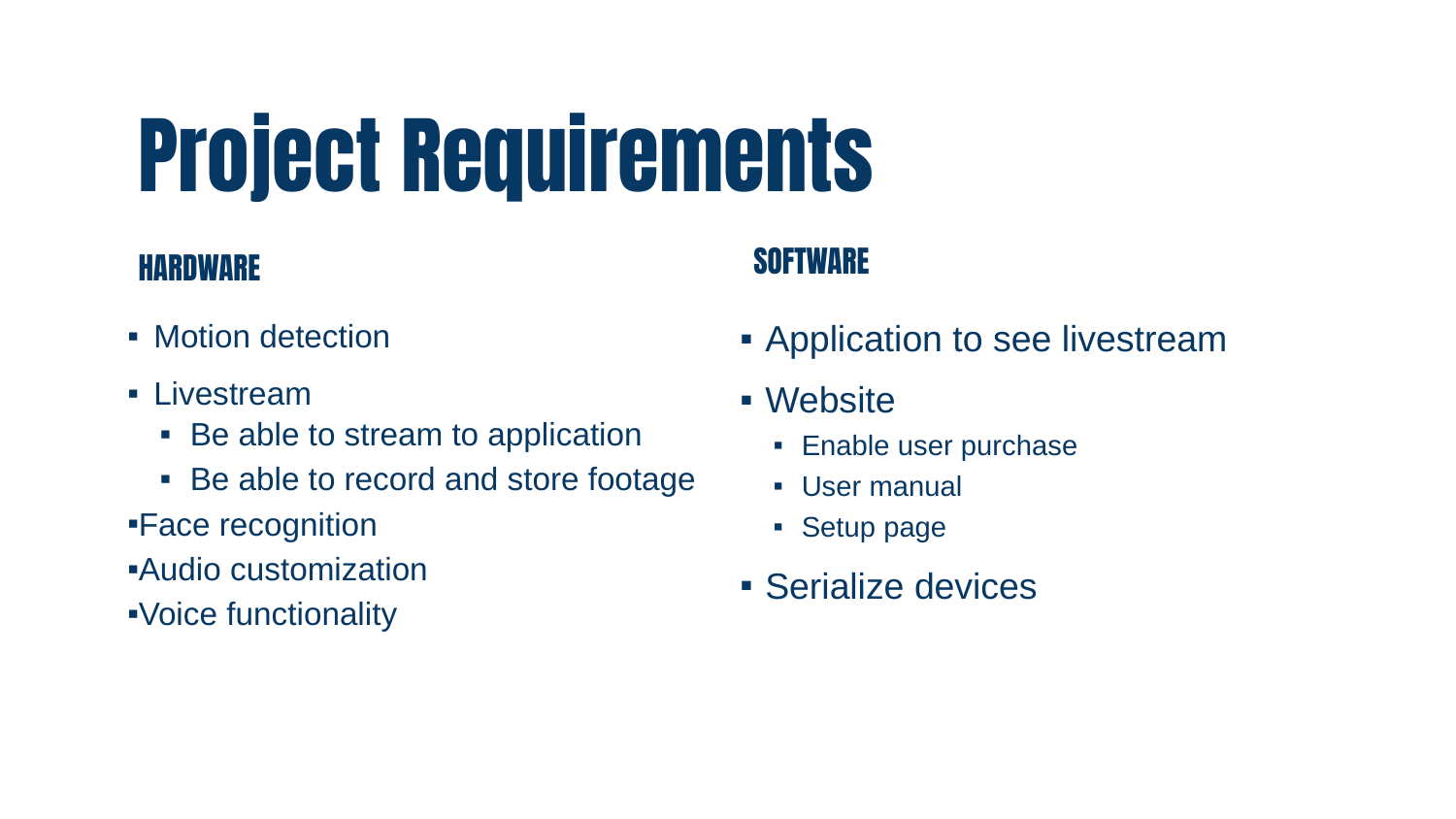

# Project Requirements
SOFTWARE
HARDWARE
Motion detection
Livestream
Be able to stream to application
Be able to record and store footage
Face recognition
Audio customization
Voice functionality

Application to see livestream
Website
Enable user purchase
User manual
Setup page
Serialize devices

3